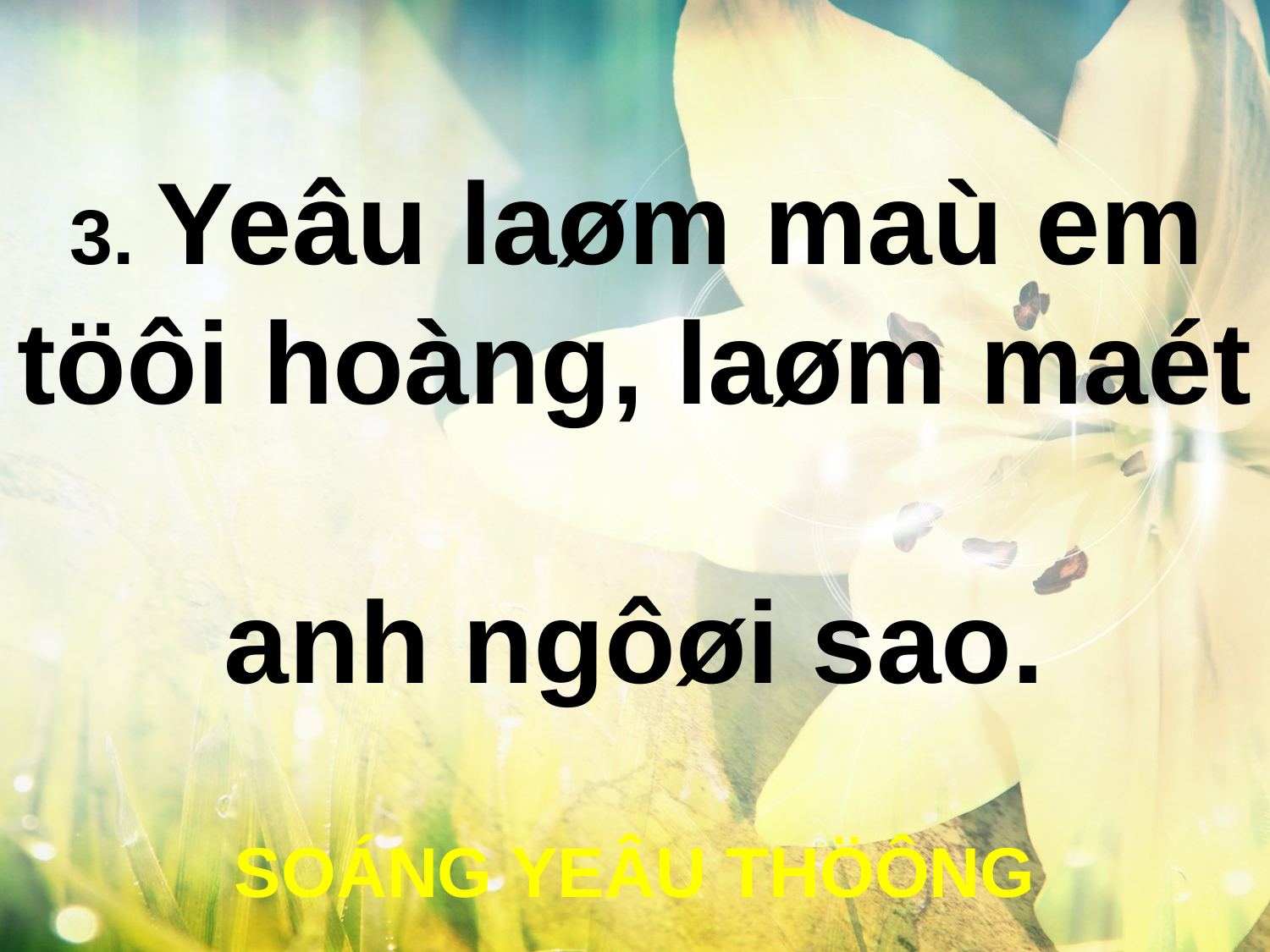

3. Yeâu laøm maù em
töôi hoàng, laøm maét
anh ngôøi sao.
SOÁNG YEÂU THÖÔNG